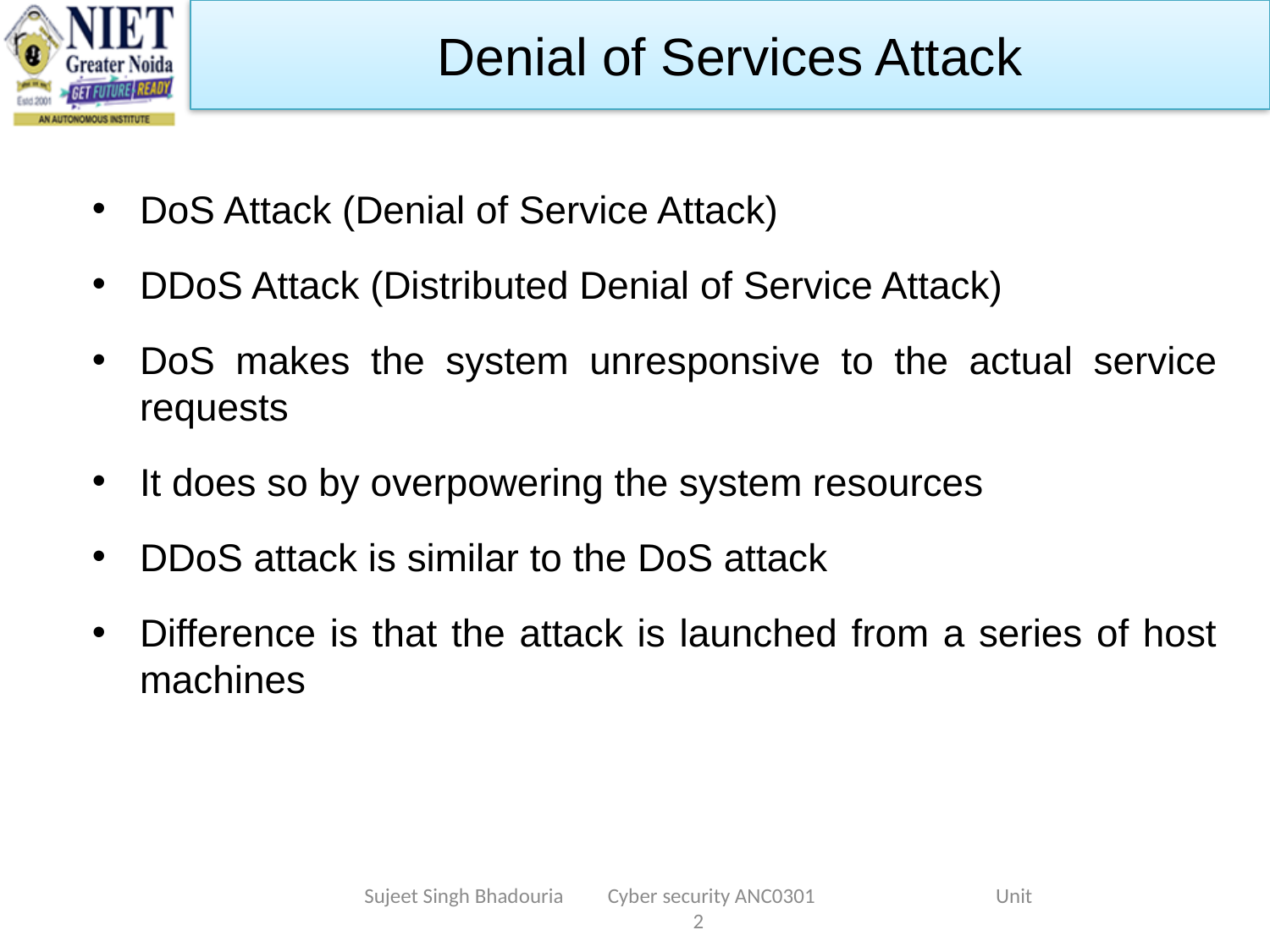

Denial of Services Attack
DoS Attack (Denial of Service Attack)
DDoS Attack (Distributed Denial of Service Attack)
DoS makes the system unresponsive to the actual service requests
It does so by overpowering the system resources
DDoS attack is similar to the DoS attack
Difference is that the attack is launched from a series of host machines

Sujeet Singh Bhadouria         Cyber security ANC0301                                     Unit 2
83